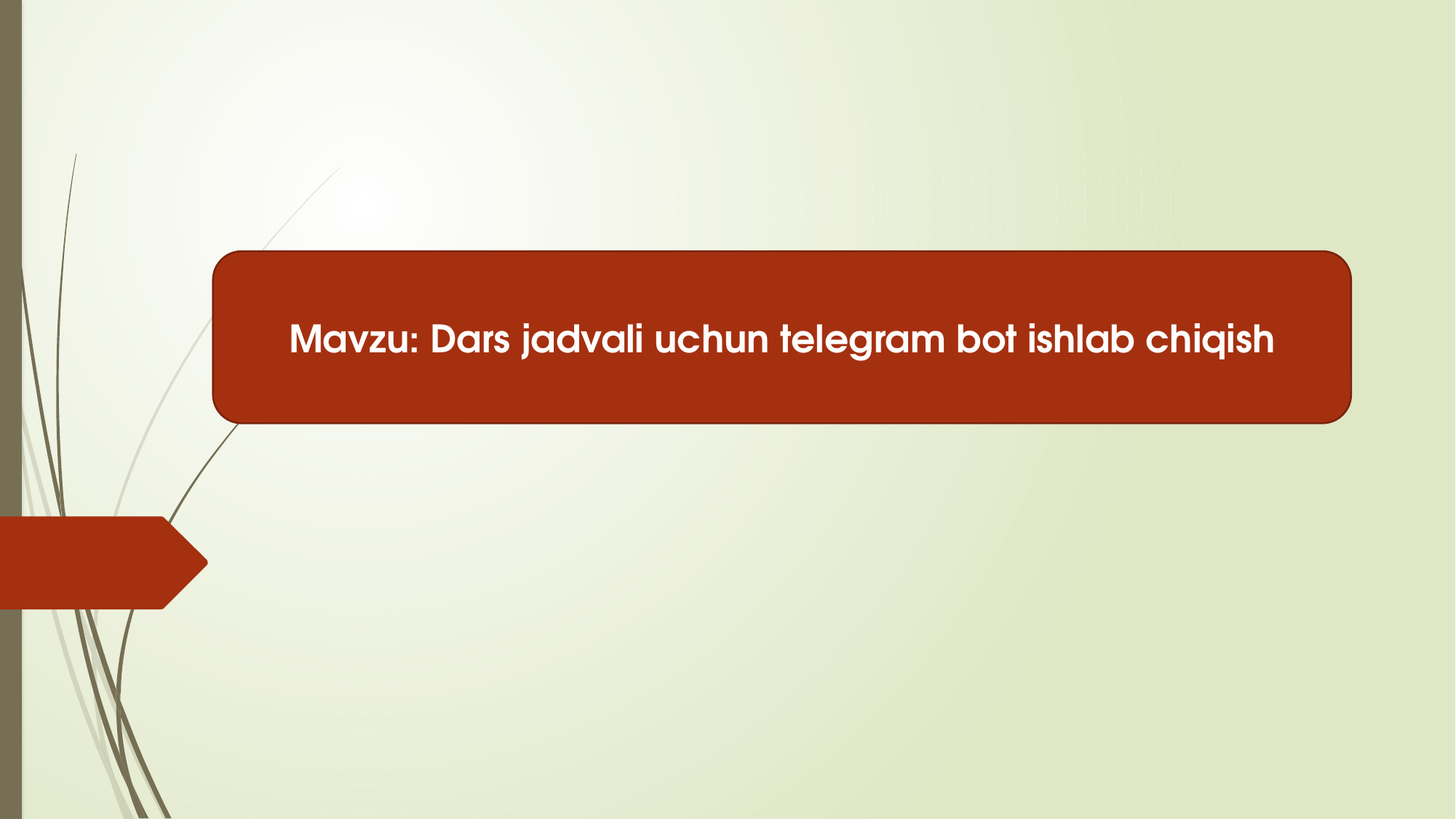

Mavzu: Dars jadvali uchun telegram bot ishlab chiqish